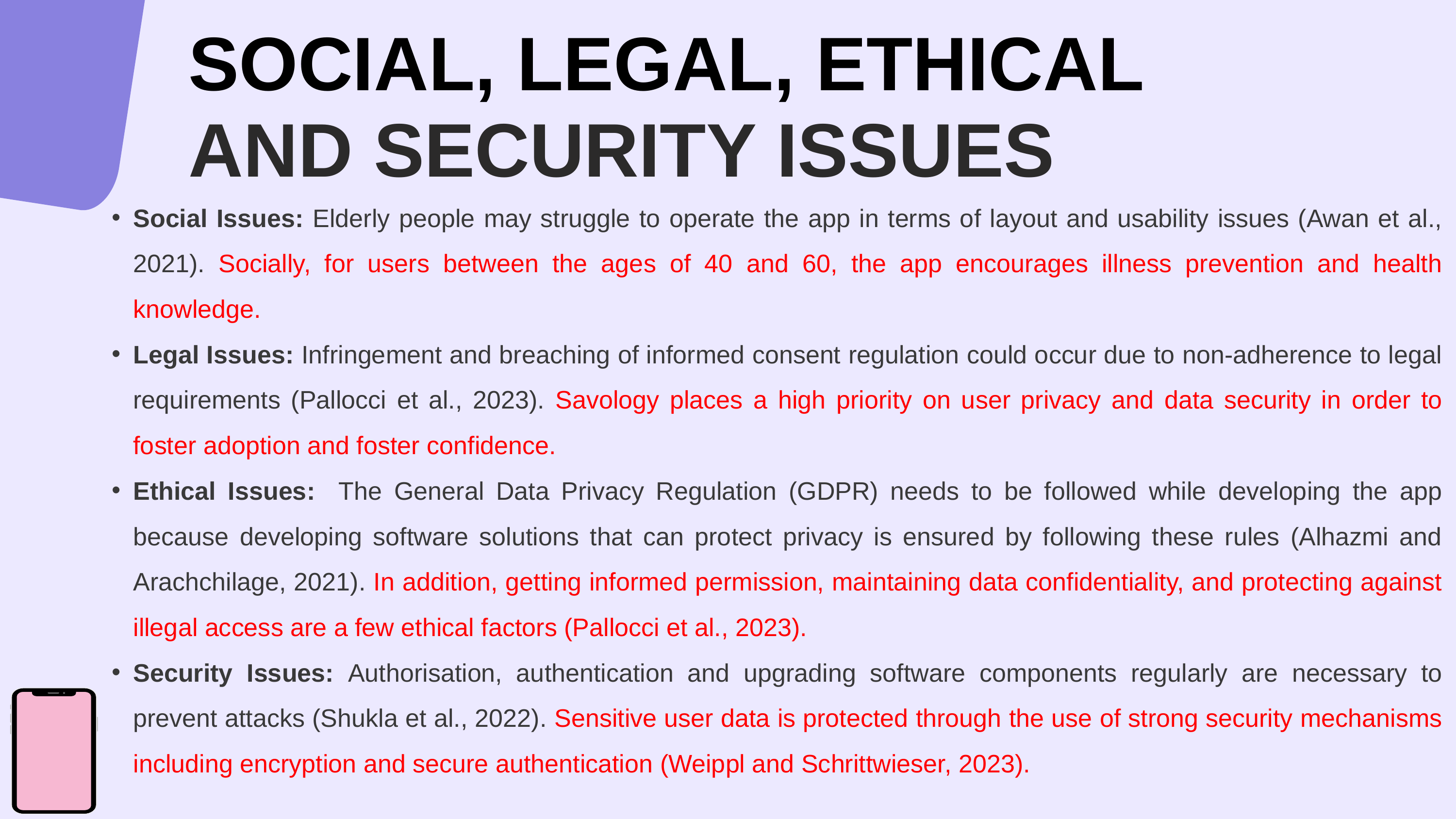

SOCIAL, LEGAL, ETHICAL
AND SECURITY ISSUES
Social Issues: Elderly people may struggle to operate the app in terms of layout and usability issues (Awan et al., 2021). Socially, for users between the ages of 40 and 60, the app encourages illness prevention and health knowledge.
Legal Issues: Infringement and breaching of informed consent regulation could occur due to non-adherence to legal requirements (Pallocci et al., 2023). Savology places a high priority on user privacy and data security in order to foster adoption and foster confidence.
Ethical Issues:  The General Data Privacy Regulation (GDPR) needs to be followed while developing the app because developing software solutions that can protect privacy is ensured by following these rules (Alhazmi and Arachchilage, 2021). In addition, getting informed permission, maintaining data confidentiality, and protecting against illegal access are a few ethical factors (Pallocci et al., 2023).
Security Issues: Authorisation, authentication and upgrading software components regularly are necessary to prevent attacks (Shukla et al., 2022). Sensitive user data is protected through the use of strong security mechanisms including encryption and secure authentication (Weippl and Schrittwieser, 2023).